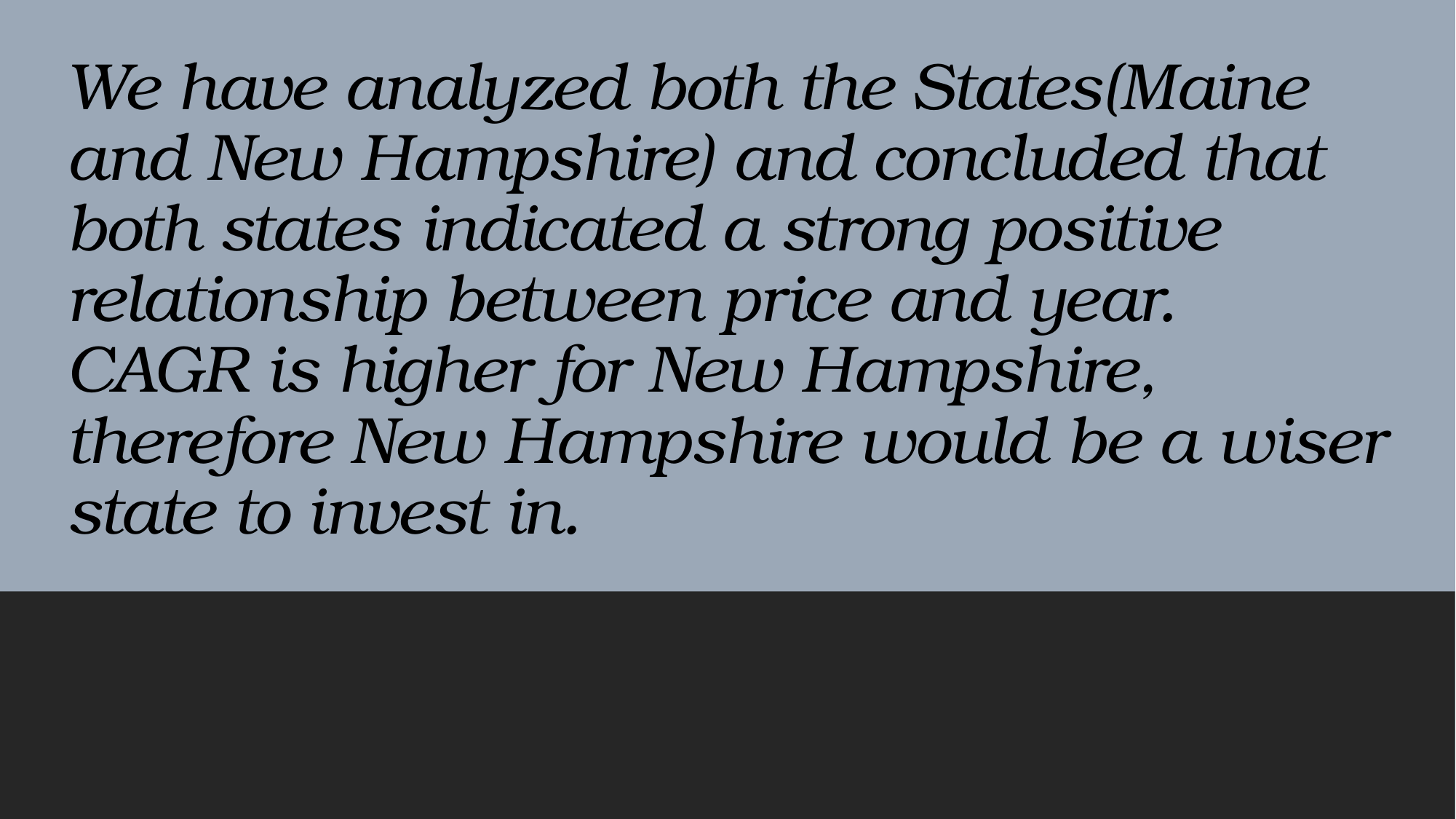

# We have analyzed both the States(Maine and New Hampshire) and concluded that both states indicated a strong positive relationship between price and year. CAGR is higher for New Hampshire, therefore New Hampshire would be a wiser state to invest in.